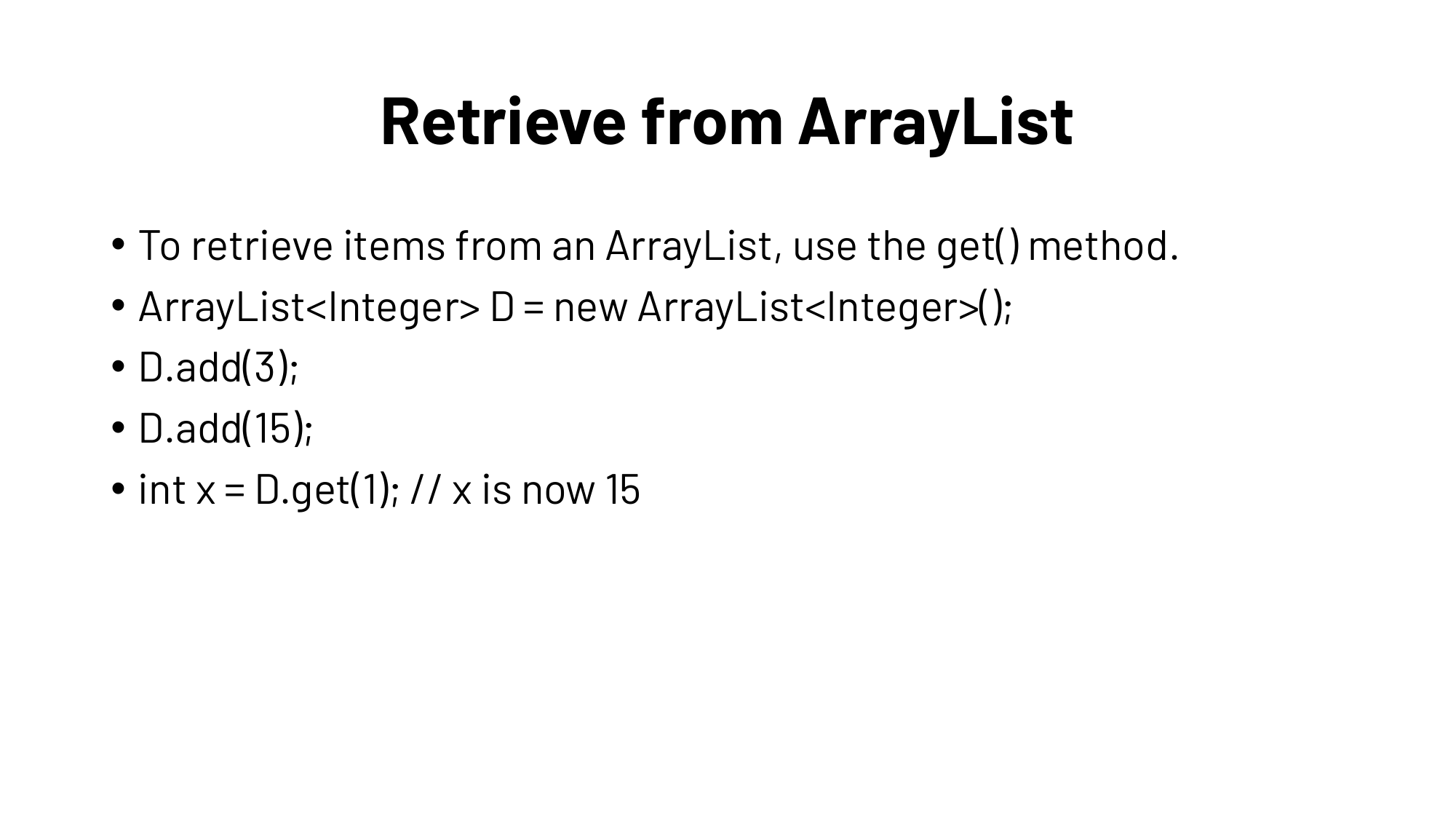

# Retrieve from ArrayList
To retrieve items from an ArrayList, use the get() method.
ArrayList<Integer> D = new ArrayList<Integer>();
D.add(3);
D.add(15);
int x = D.get(1); // x is now 15